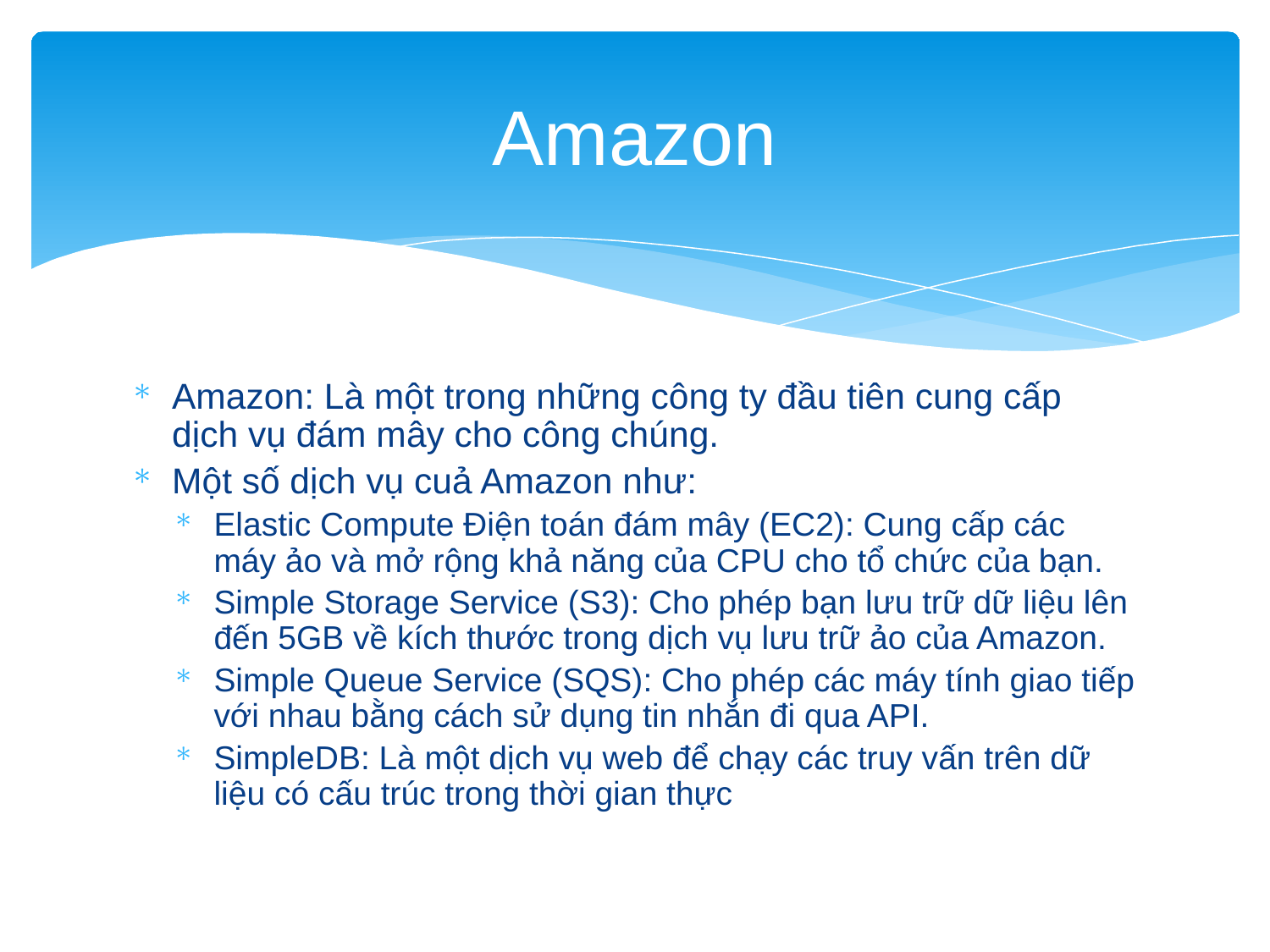

# Amazon
Amazon: Là một trong những công ty đầu tiên cung cấp dịch vụ đám mây cho công chúng.
Một số dịch vụ cuả Amazon như:
Elastic Compute Điện toán đám mây (EC2): Cung cấp các máy ảo và mở rộng khả năng của CPU cho tổ chức của bạn.
Simple Storage Service (S3): Cho phép bạn lưu trữ dữ liệu lên đến 5GB về kích thước trong dịch vụ lưu trữ ảo của Amazon.
Simple Queue Service (SQS): Cho phép các máy tính giao tiếp với nhau bằng cách sử dụng tin nhắn đi qua API.
SimpleDB: Là một dịch vụ web để chạy các truy vấn trên dữ liệu có cấu trúc trong thời gian thực